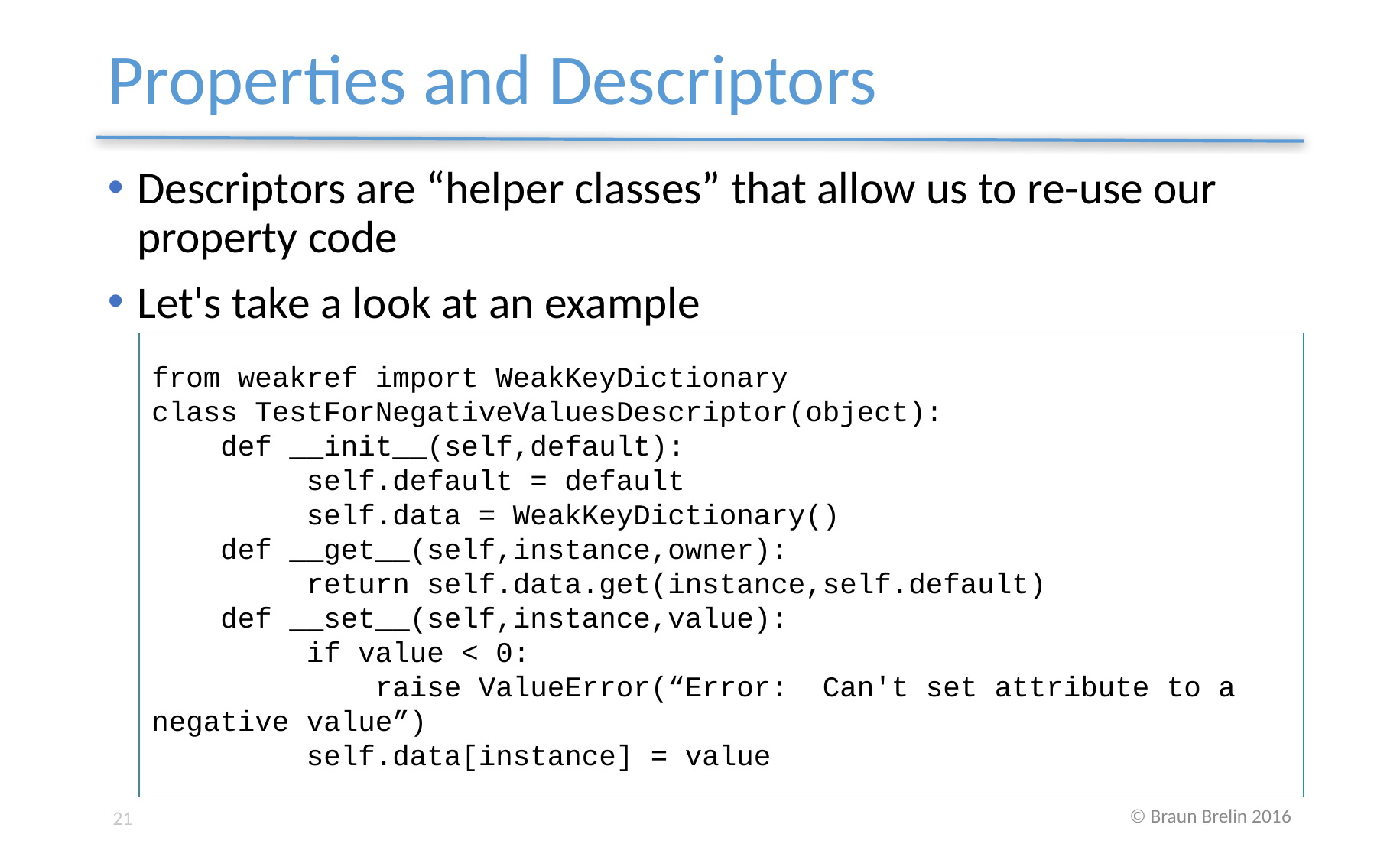

# Properties and Descriptors
Descriptors are “helper classes” that allow us to re-use our property code
Let's take a look at an example

from weakref import WeakKeyDictionary
class TestForNegativeValuesDescriptor(object):
    def __init__(self,default):
         self.default = default
         self.data = WeakKeyDictionary()
    def __get__(self,instance,owner):
         return self.data.get(instance,self.default)
    def __set__(self,instance,value):
         if value < 0:
             raise ValueError(“Error:  Can't set attribute to a negative value”)
         self.data[instance] = value
21